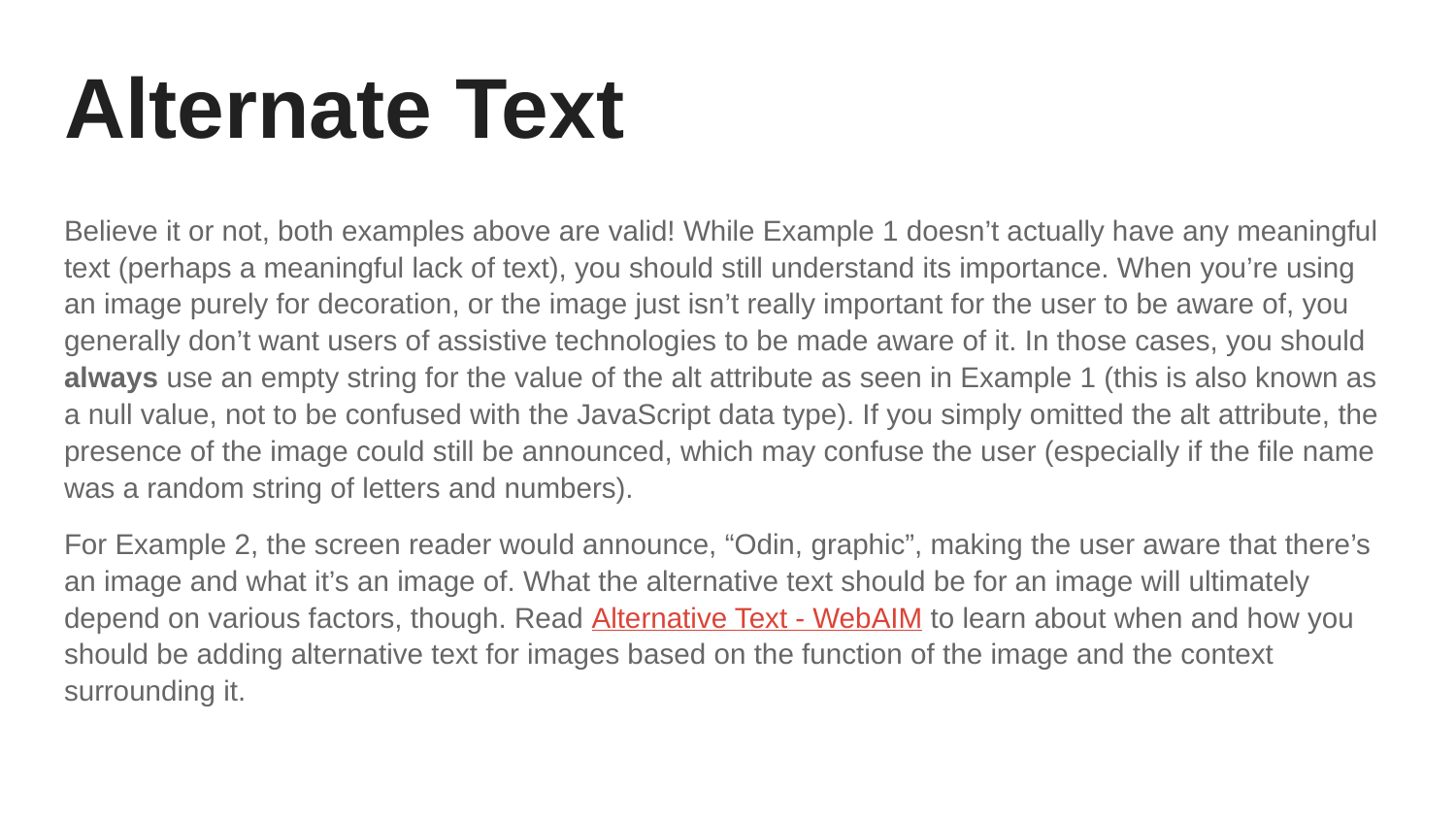

# Alternate Text
Believe it or not, both examples above are valid! While Example 1 doesn’t actually have any meaningful text (perhaps a meaningful lack of text), you should still understand its importance. When you’re using an image purely for decoration, or the image just isn’t really important for the user to be aware of, you generally don’t want users of assistive technologies to be made aware of it. In those cases, you should always use an empty string for the value of the alt attribute as seen in Example 1 (this is also known as a null value, not to be confused with the JavaScript data type). If you simply omitted the alt attribute, the presence of the image could still be announced, which may confuse the user (especially if the file name was a random string of letters and numbers).
For Example 2, the screen reader would announce, “Odin, graphic”, making the user aware that there’s an image and what it’s an image of. What the alternative text should be for an image will ultimately depend on various factors, though. Read Alternative Text - WebAIM to learn about when and how you should be adding alternative text for images based on the function of the image and the context surrounding it.